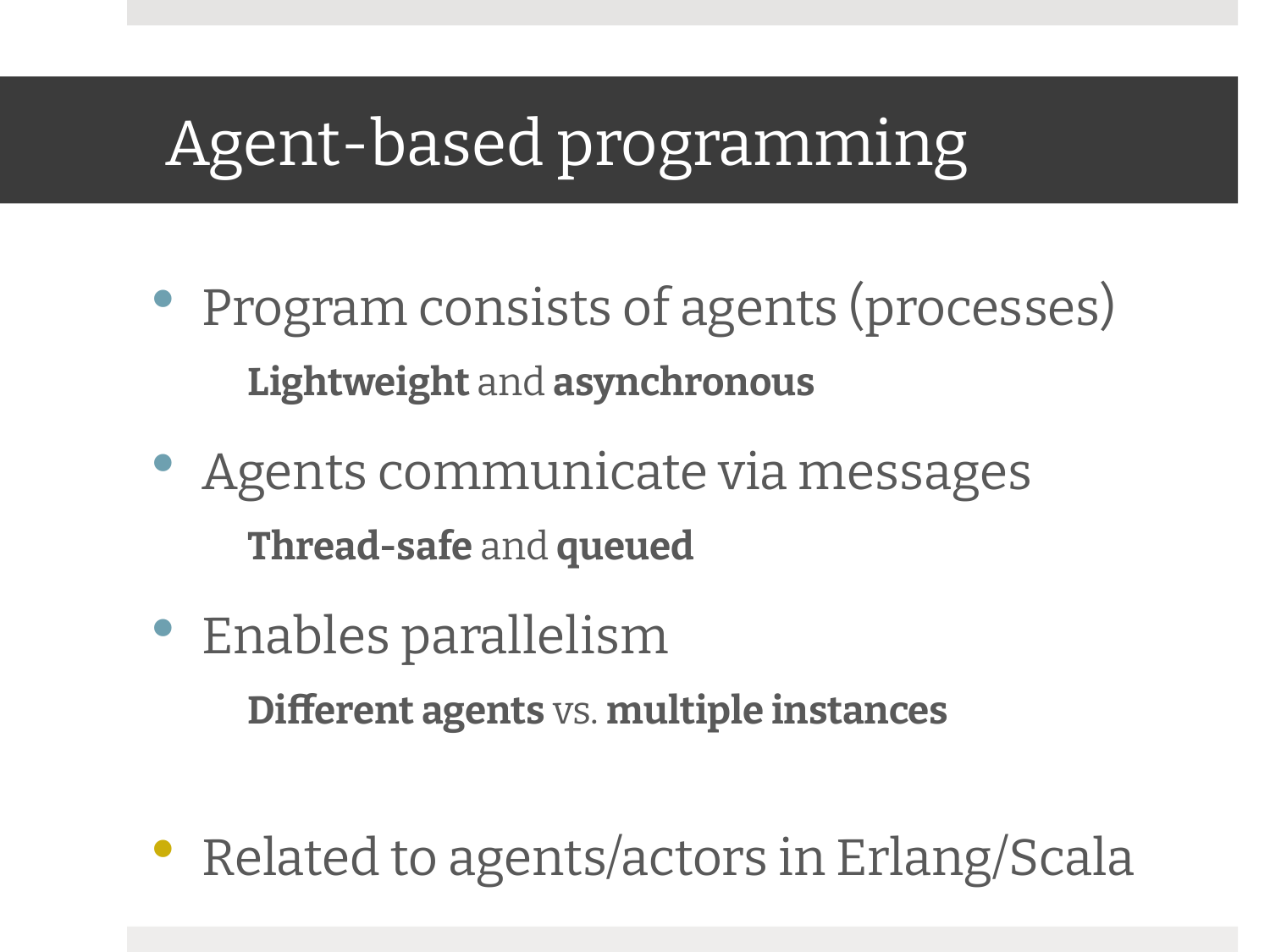

# Agent-based programming
Program consists of agents (processes)
Lightweight and asynchronous
Agents communicate via messages
Thread-safe and queued
Enables parallelism
Different agents vs. multiple instances

Related to agents/actors in Erlang/Scala